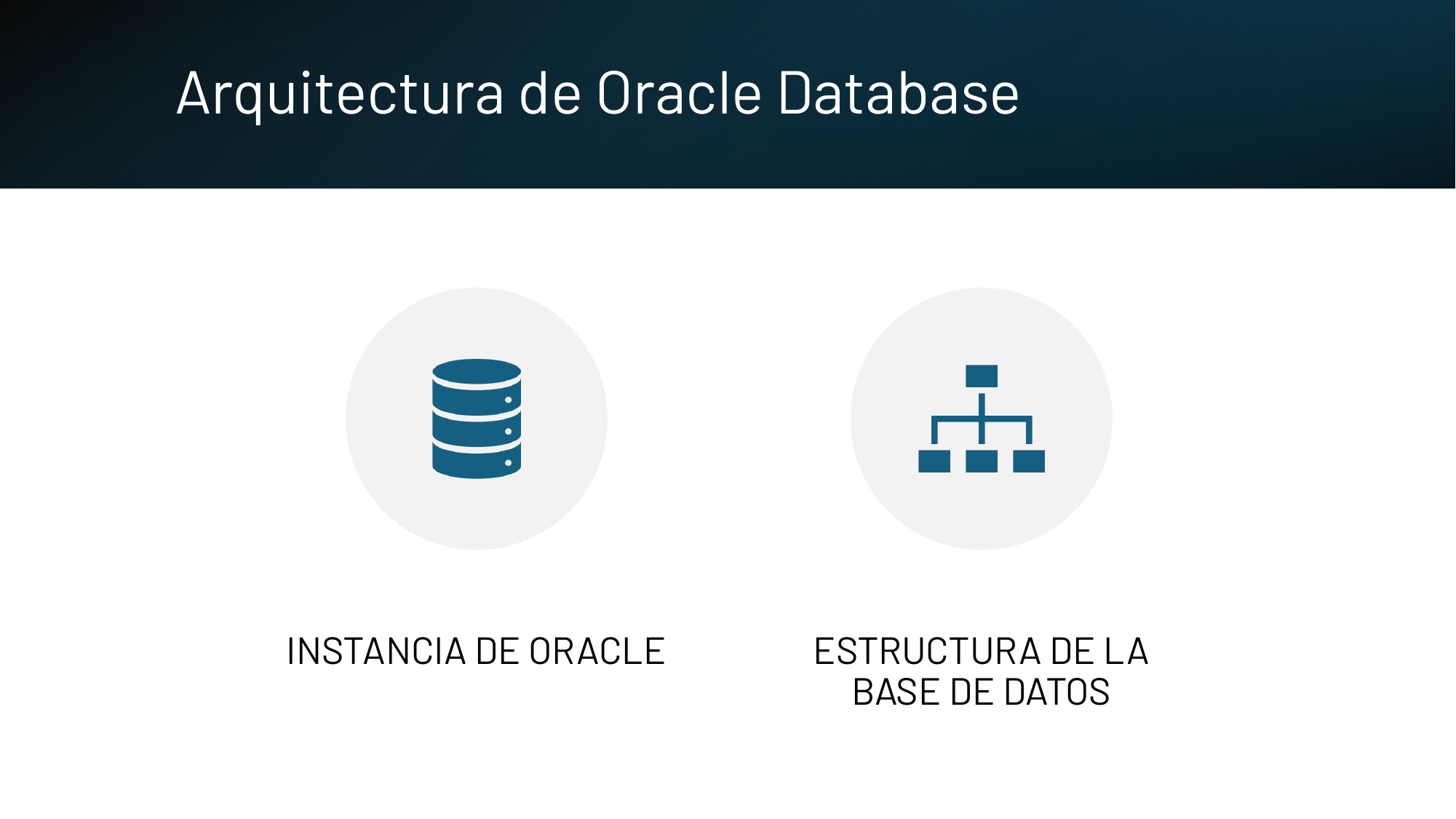

# Arquitectura de Oracle Database
Instancia de Oracle
Estructura de la Base de Datos